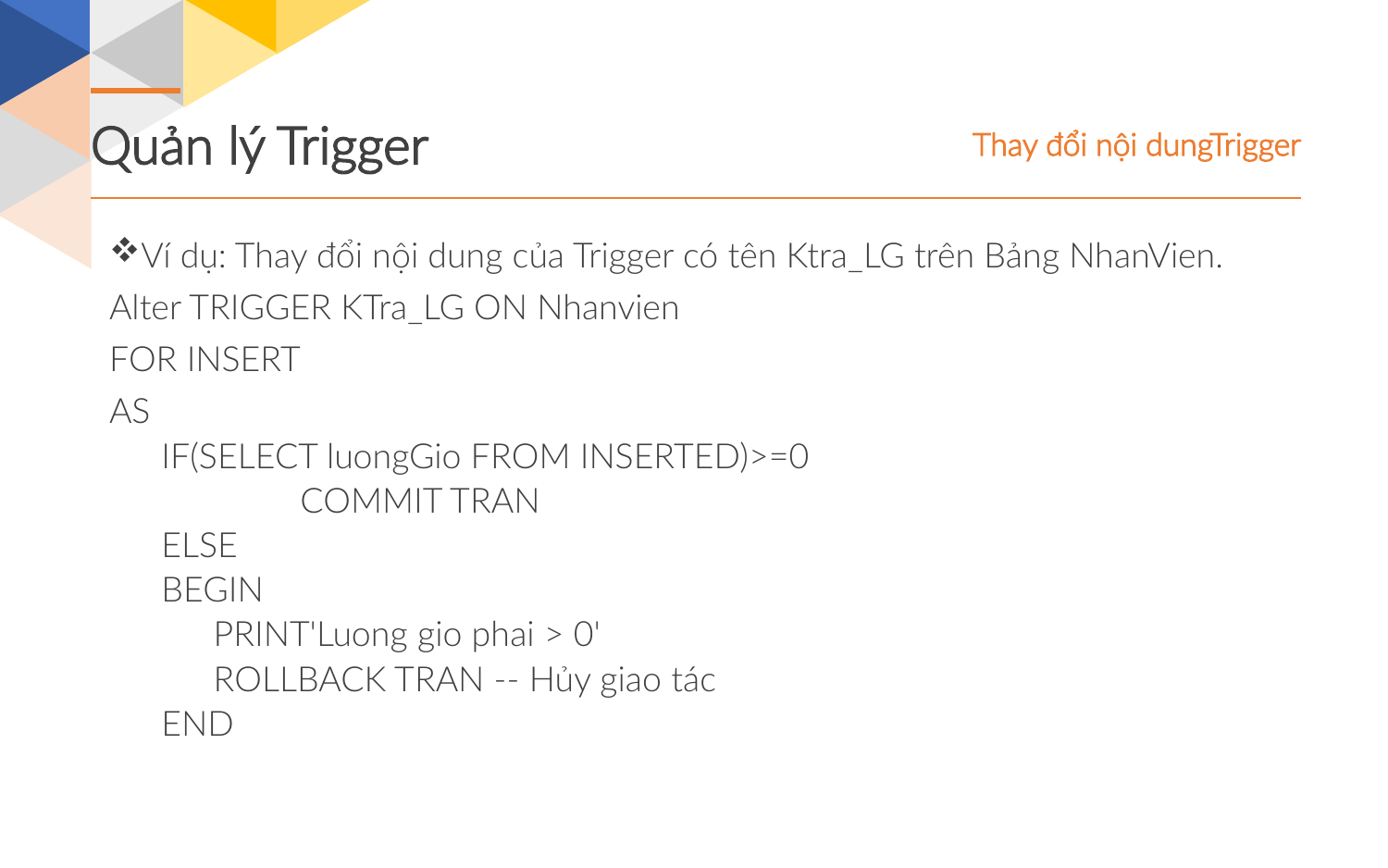

Quản lý Trigger
Thay đổi nội dungTrigger
Ví dụ: Thay đổi nội dung của Trigger có tên Ktra_LG trên Bảng NhanVien.
Alter TRIGGER KTra_LG ON Nhanvien
FOR INSERT
AS
IF(SELECT luongGio FROM INSERTED)>=0
	COMMIT TRAN
ELSE
BEGIN
PRINT'Luong gio phai > 0'
ROLLBACK TRAN -- Hủy giao tác
END